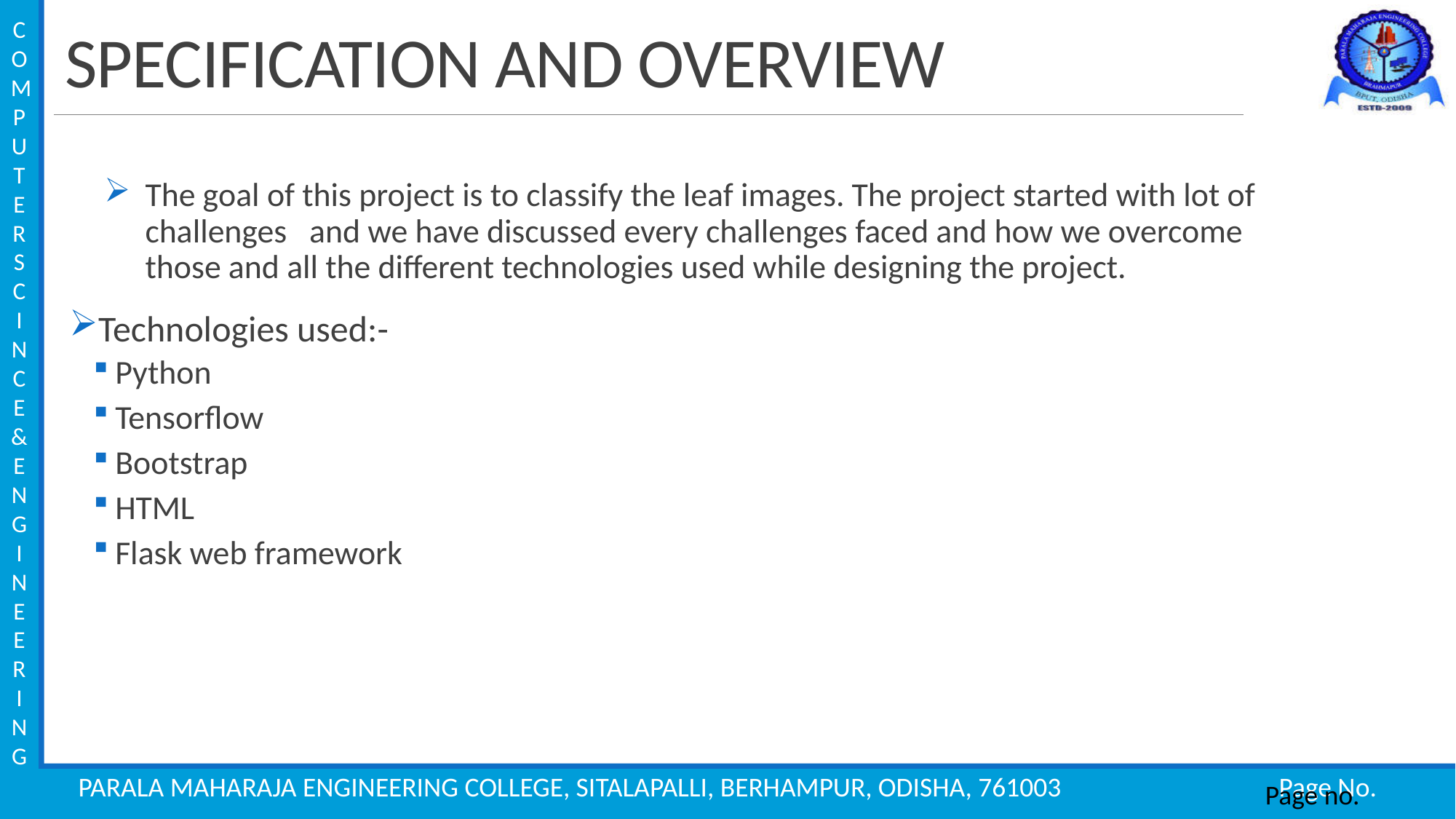

# SPECIFICATION AND OVERVIEW
The goal of this project is to classify the leaf images. The project started with lot of challenges   and we have discussed every challenges faced and how we overcome those and all the different technologies used while designing the project.
Technologies used:-
Python
Tensorflow
Bootstrap
HTML
Flask web framework
Page no.